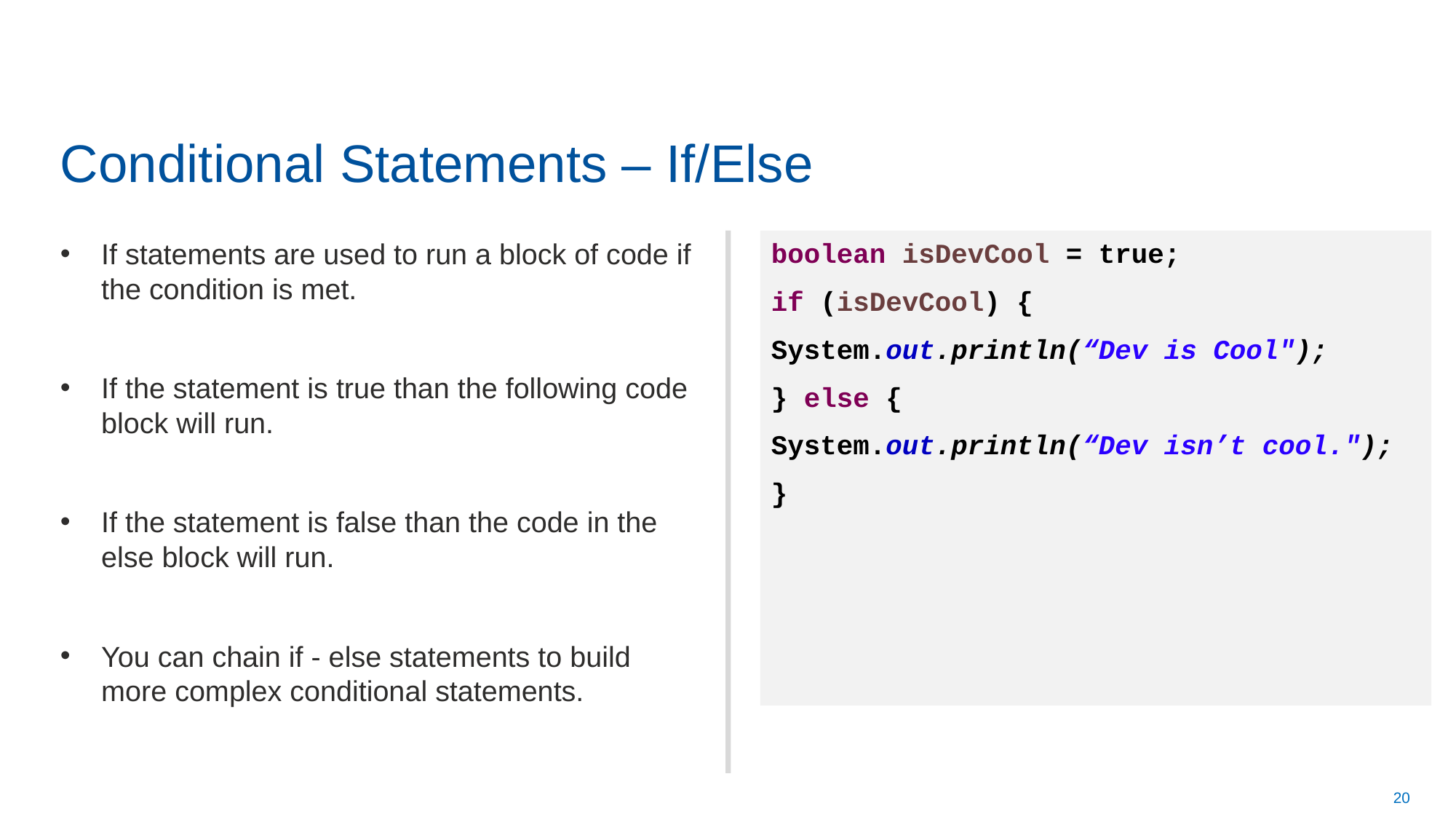

# Conditional Statements – If/Else
If statements are used to run a block of code if the condition is met.

If the statement is true than the following code block will run.

If the statement is false than the code in the else block will run.

You can chain if - else statements to build more complex conditional statements.
boolean isDevCool = true;
if (isDevCool) {
System.out.println(“Dev is Cool");
} else {
System.out.println(“Dev isn’t cool.");
}